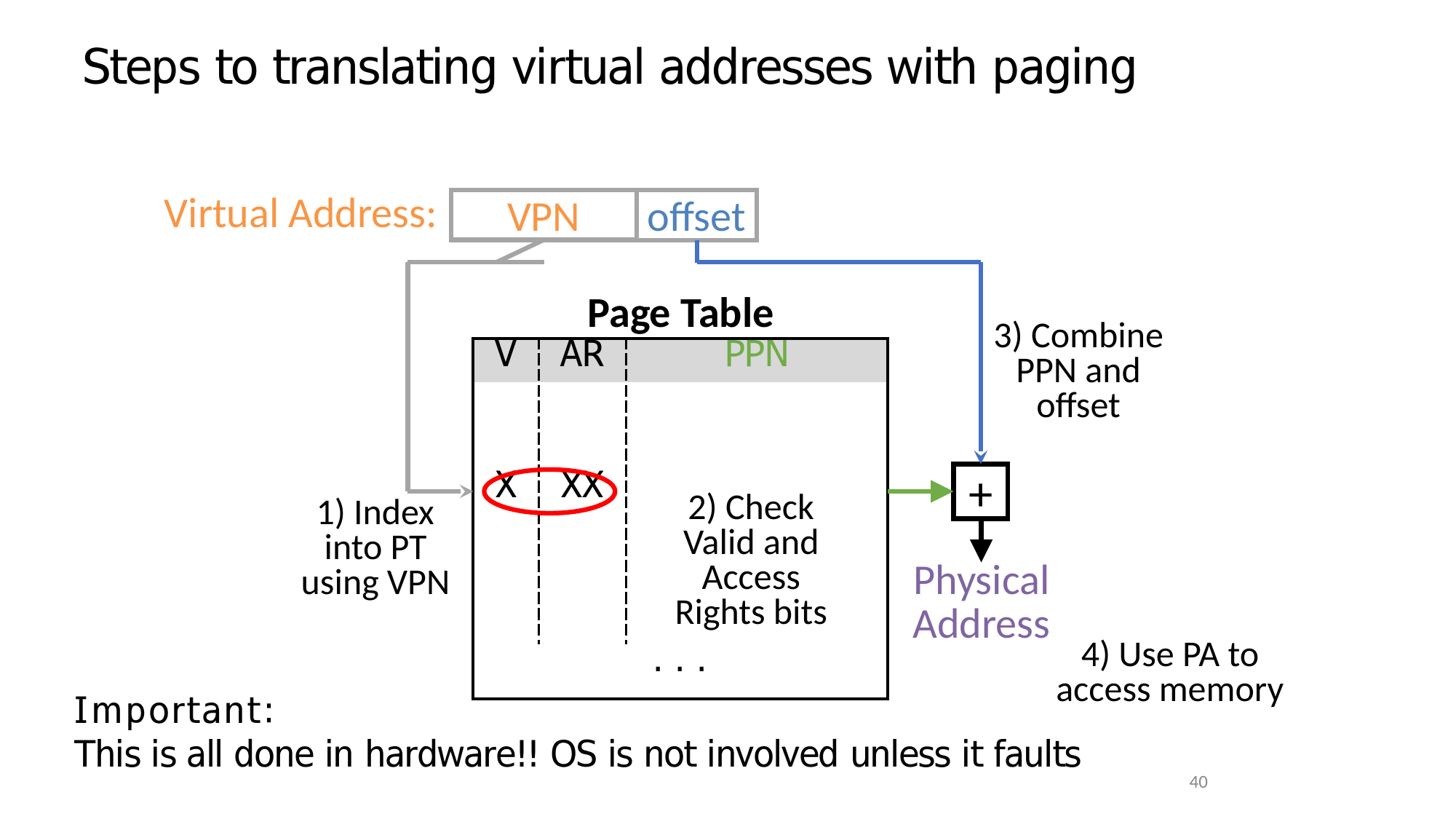

# Steps to translating virtual addresses with paging
Virtual Address:
VPN
offset
1) Index into PT using VPN
3) Combine PPN and offset
+
Physical
Address
Page Table
| V | AR | PPN |
| --- | --- | --- |
|  |  |  |
|  |  |  |
| X | XX |  |
|  |  |  |
|  |  |  |
|  |  |  |
| . . . |  |  |

2) Check Valid and Access Rights bits
4) Use PA to access memory
Important:
This is all done in hardware!! OS is not involved unless it faults
40